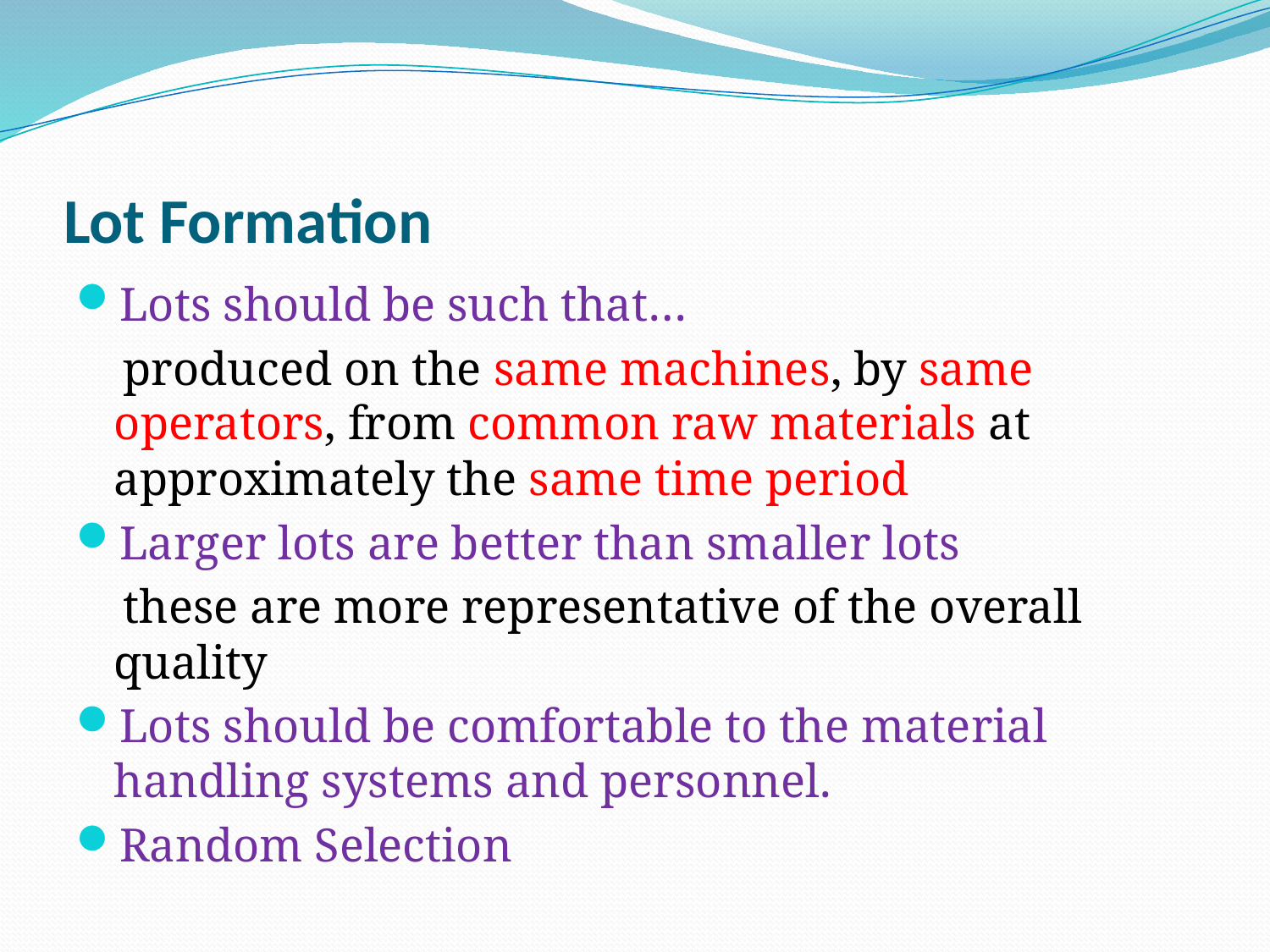

# Lot Formation
Lots should be such that…
    produced on the same machines, by same operators, from common raw materials at approximately the same time period
Larger lots are better than smaller lots
    these are more representative of the overall quality
Lots should be comfortable to the material handling systems and personnel.
Random Selection